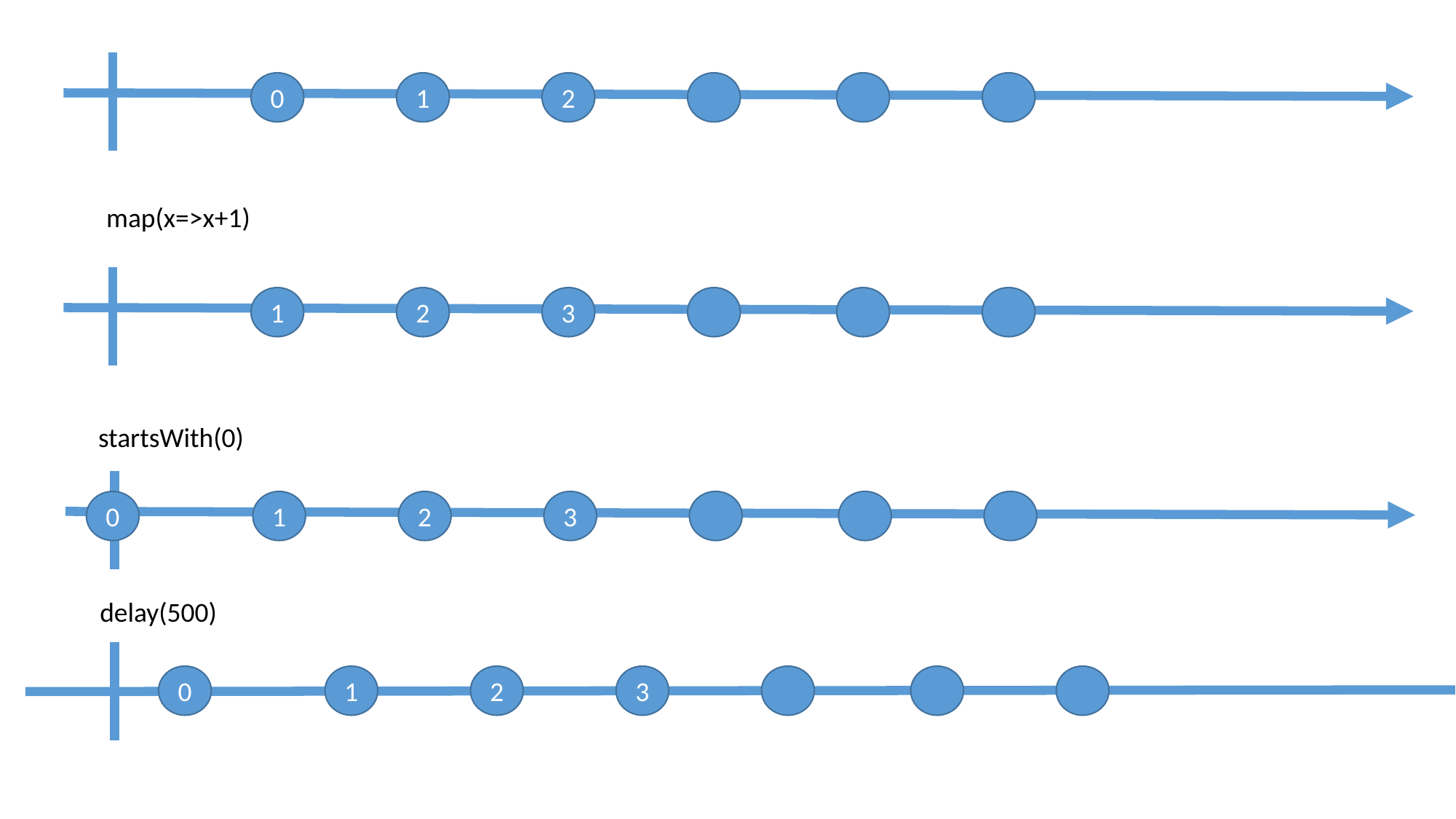

0
1
2

map(x=>x+1)
1
2
3

startsWith(0)
0
1
2
3

delay(500)
0
1
2
3